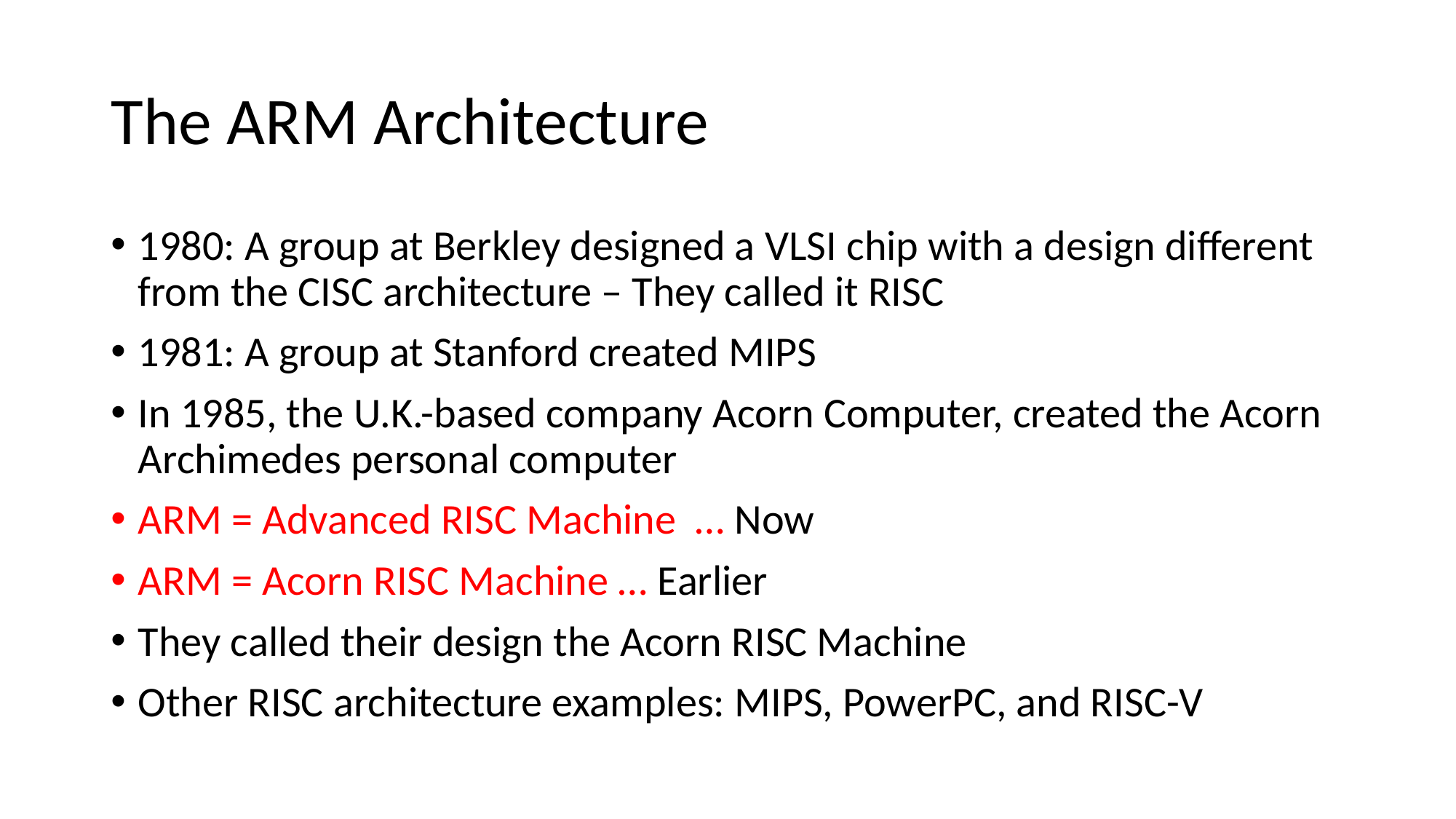

# The ARM Architecture
1980: A group at Berkley designed a VLSI chip with a design different from the CISC architecture – They called it RISC
1981: A group at Stanford created MIPS
In 1985, the U.K.-based company Acorn Computer, created the Acorn  Archimedes personal computer
ARM = Advanced RISC Machine  … Now
ARM = Acorn RISC Machine … Earlier
They called their design the Acorn RISC Machine
Other RISC architecture examples: MIPS, PowerPC, and RISC-V